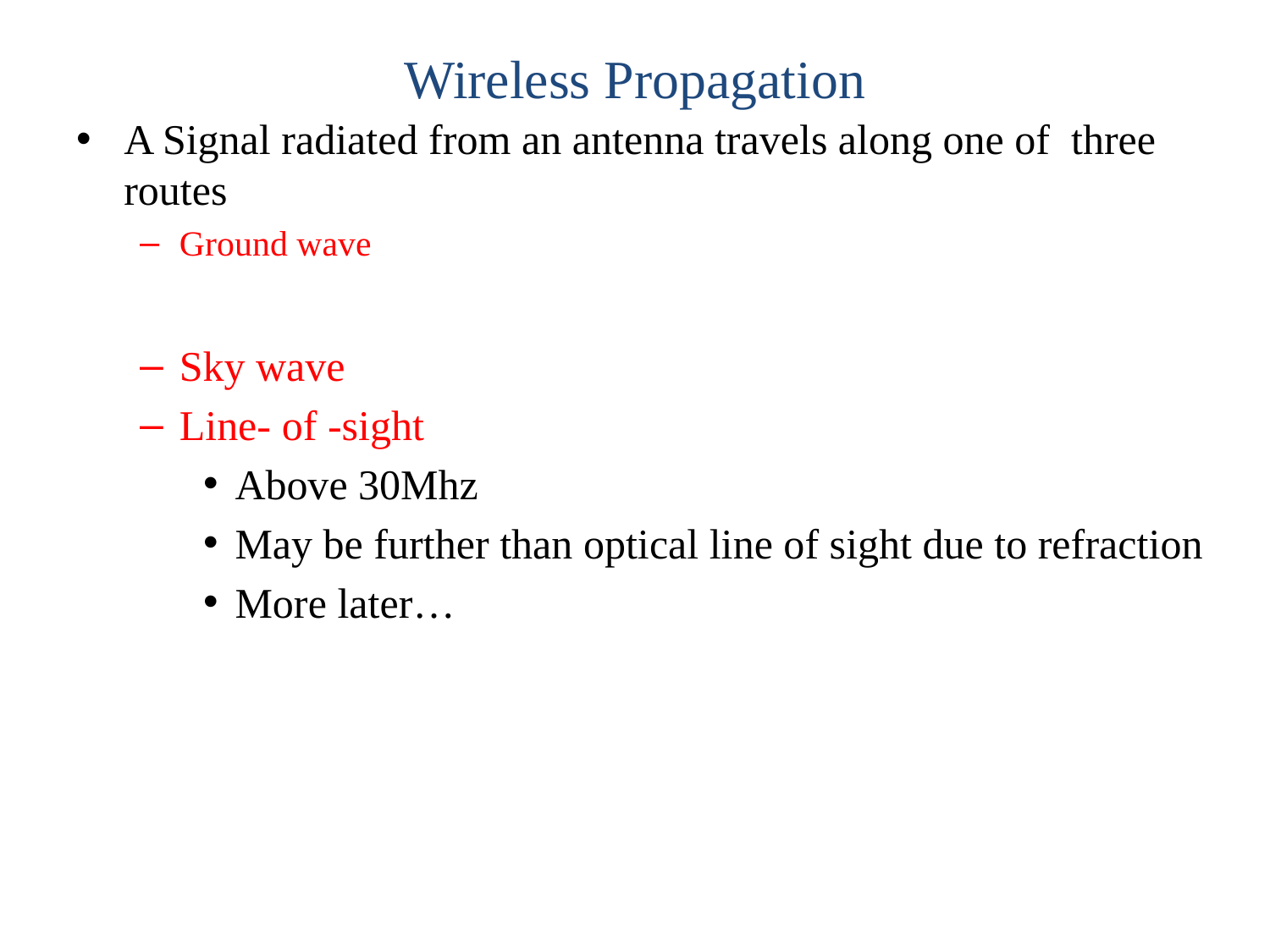

# Wireless Propagation
A Signal radiated from an antenna travels along one of  three routes
Ground wave

Sky wave
Line- of -sight
Above 30Mhz
May be further than optical line of sight due to refraction
More later…